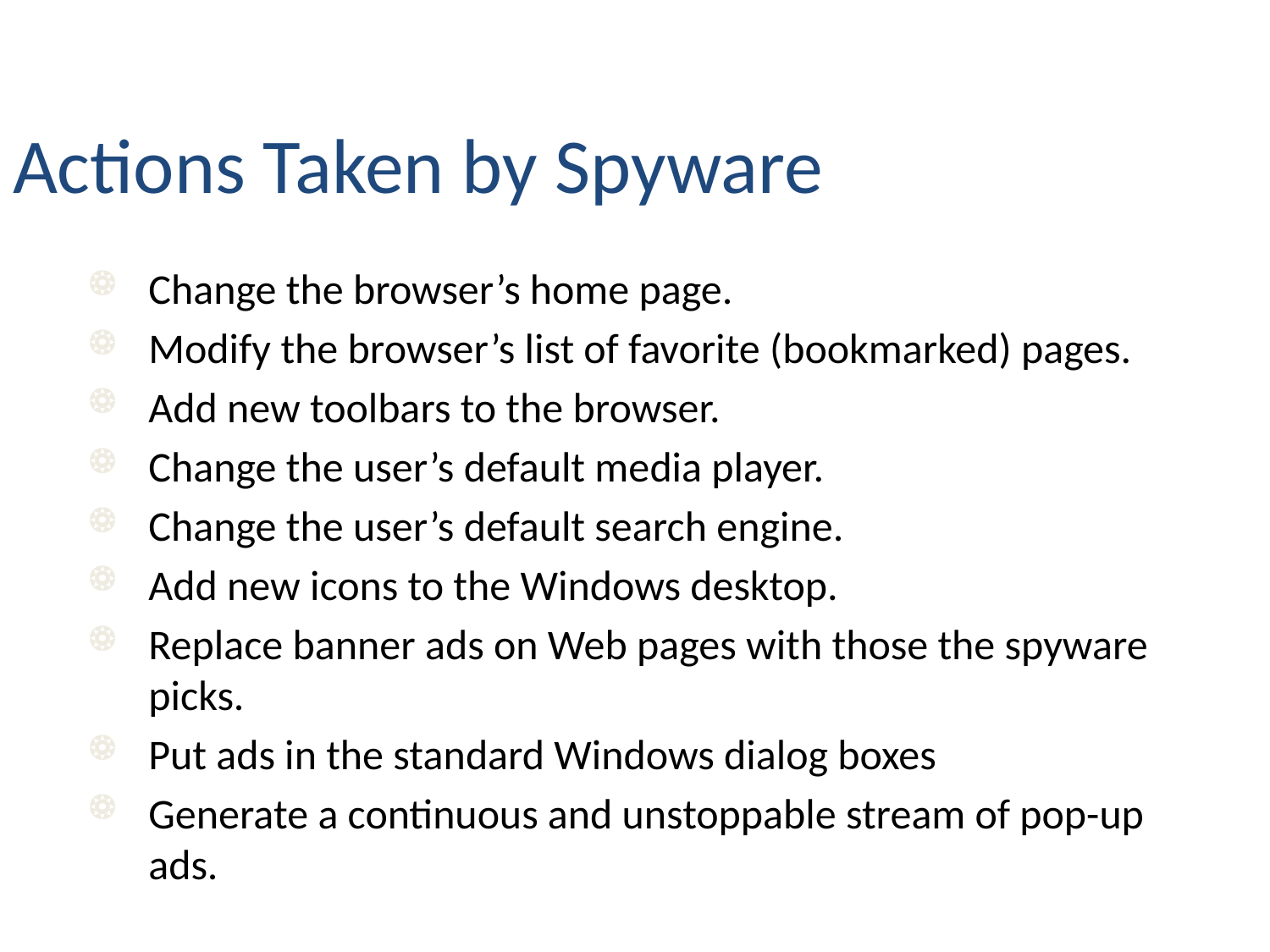

Actions Taken by Spyware
Change the browser’s home page.
Modify the browser’s list of favorite (bookmarked) pages.
Add new toolbars to the browser.
Change the user’s default media player.
Change the user’s default search engine.
Add new icons to the Windows desktop.
Replace banner ads on Web pages with those the spyware picks.
Put ads in the standard Windows dialog boxes
Generate a continuous and unstoppable stream of pop-up ads.